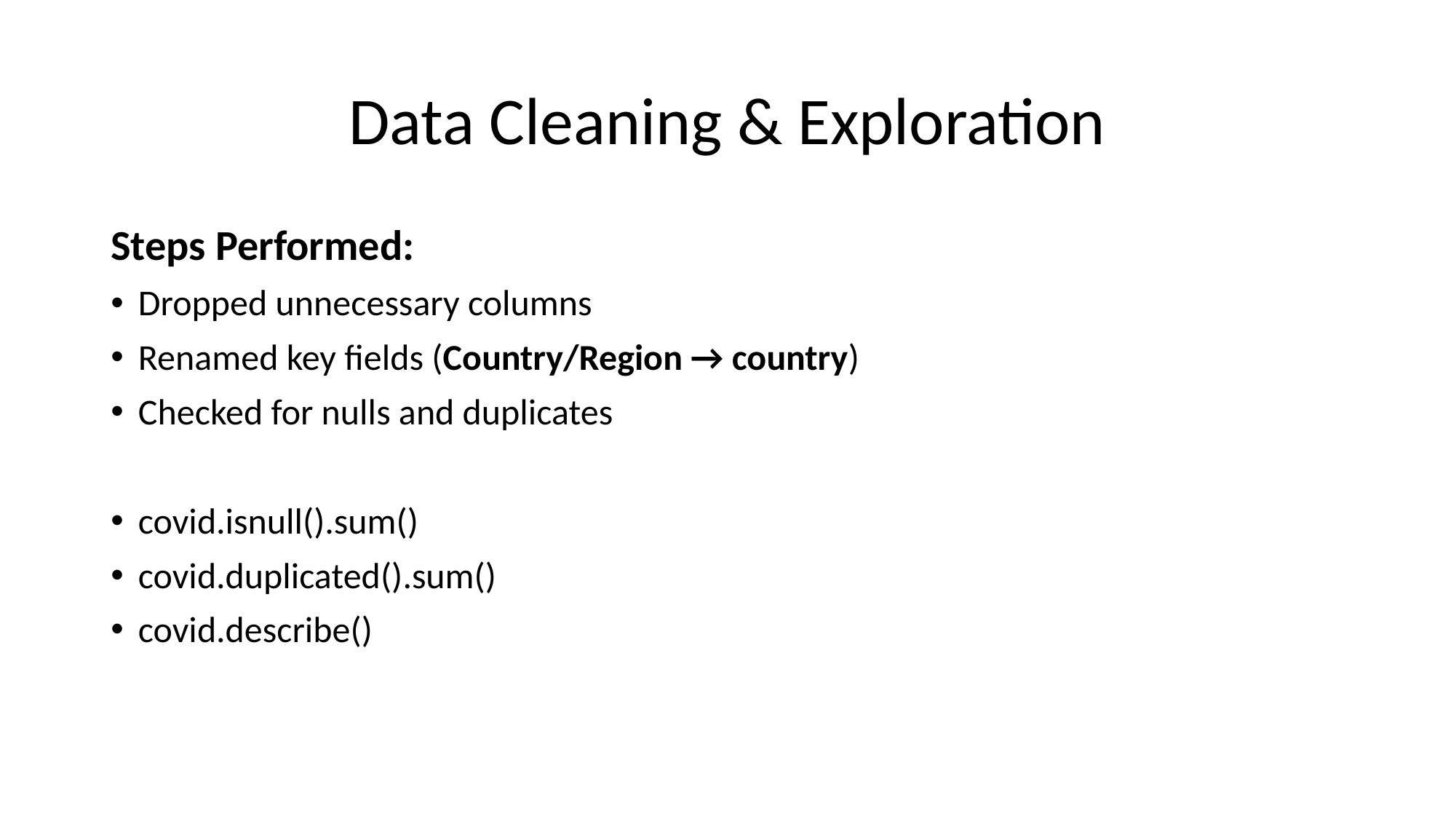

# Data Cleaning & Exploration
Steps Performed:
Dropped unnecessary columns
Renamed key fields (Country/Region → country)
Checked for nulls and duplicates

covid.isnull().sum()
covid.duplicated().sum()
covid.describe()